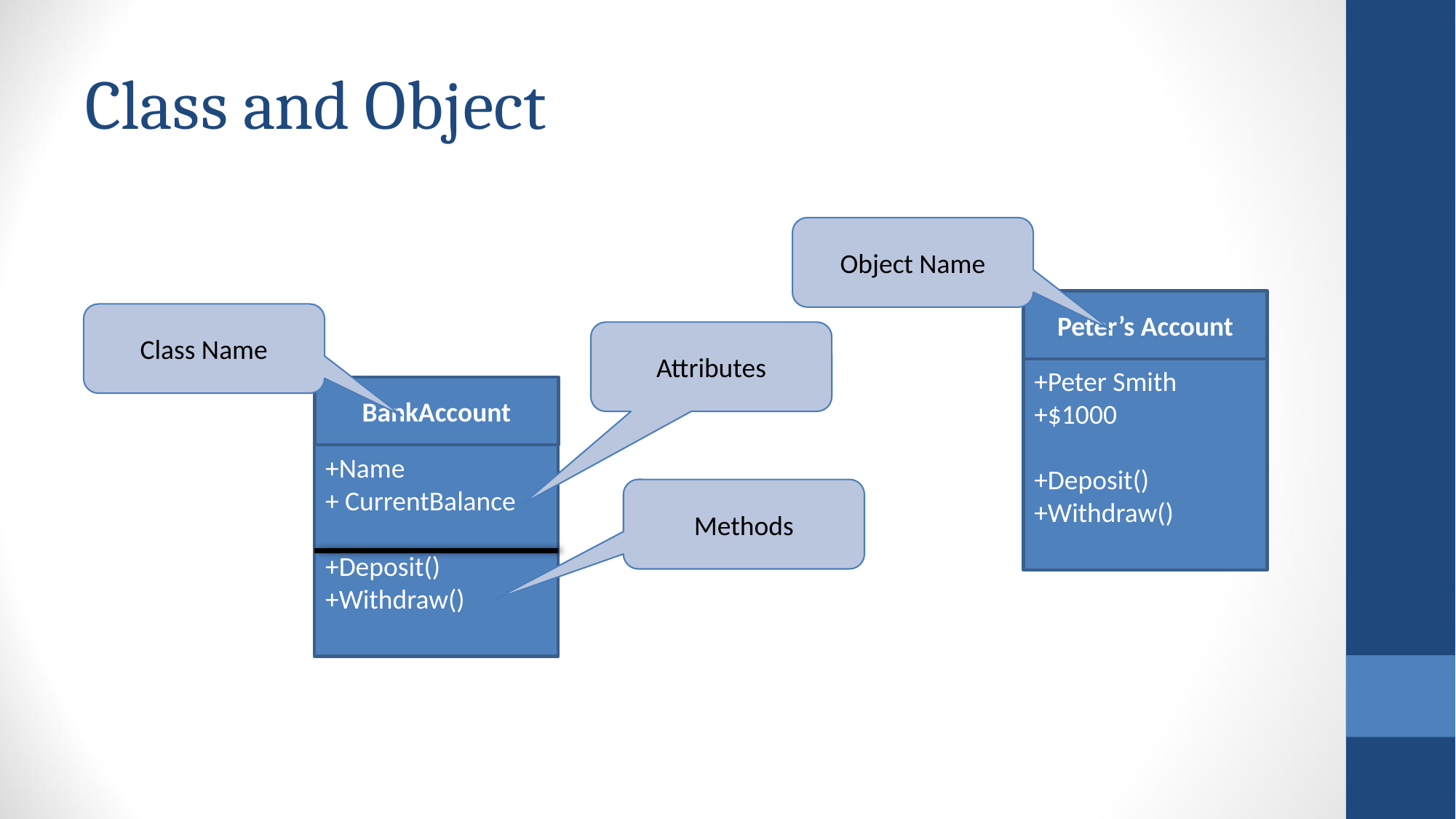

# Class and Object

Object Name
Peter’s Account
Class Name
Attributes
+Name
+ CurrentBalance

+Deposit()
+Withdraw()
Methods
+Peter Smith
+$1000

+Deposit()
+Withdraw()
BankAccount